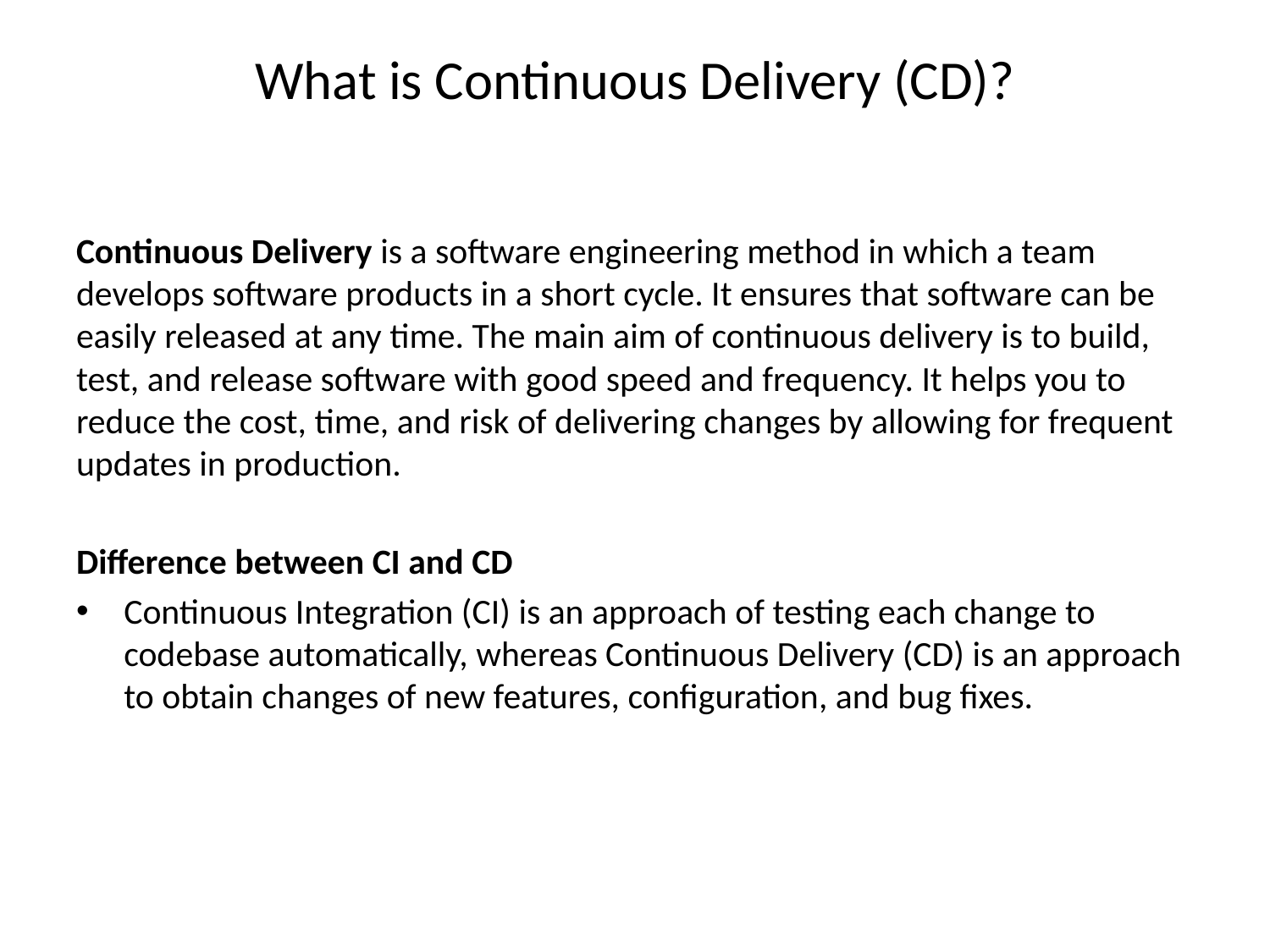

# What is Continuous Delivery (CD)?
Continuous Delivery is a software engineering method in which a team develops software products in a short cycle. It ensures that software can be easily released at any time. The main aim of continuous delivery is to build, test, and release software with good speed and frequency. It helps you to reduce the cost, time, and risk of delivering changes by allowing for frequent updates in production.

Difference between CI and CD
Continuous Integration (CI) is an approach of testing each change to codebase automatically, whereas Continuous Delivery (CD) is an approach to obtain changes of new features, configuration, and bug fixes.